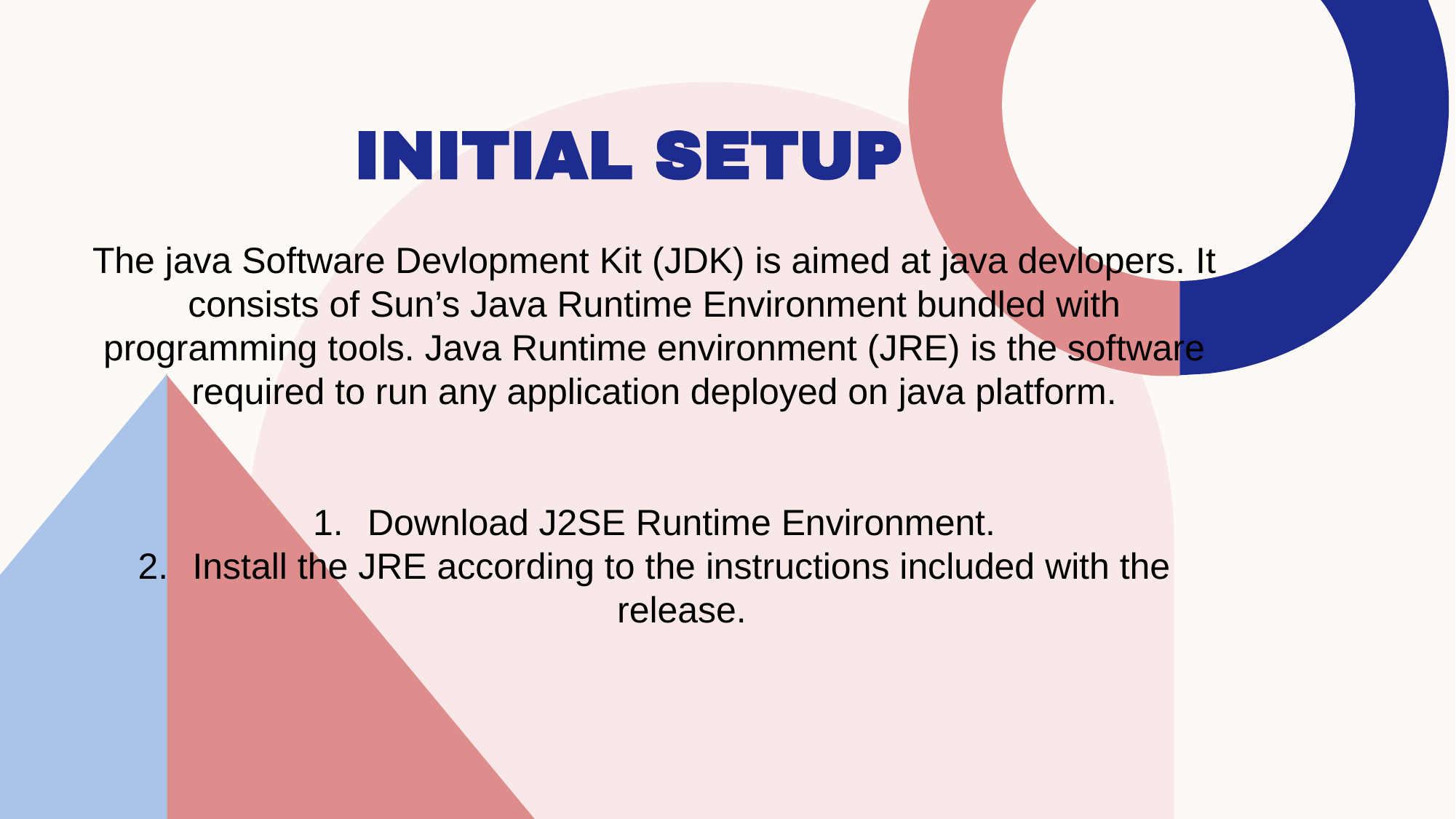

# Initial setup
The java Software Devlopment Kit (JDK) is aimed at java devlopers. It consists of Sun’s Java Runtime Environment bundled with programming tools. Java Runtime environment (JRE) is the software required to run any application deployed on java platform.

Download J2SE Runtime Environment.
Install the JRE according to the instructions included with the release.